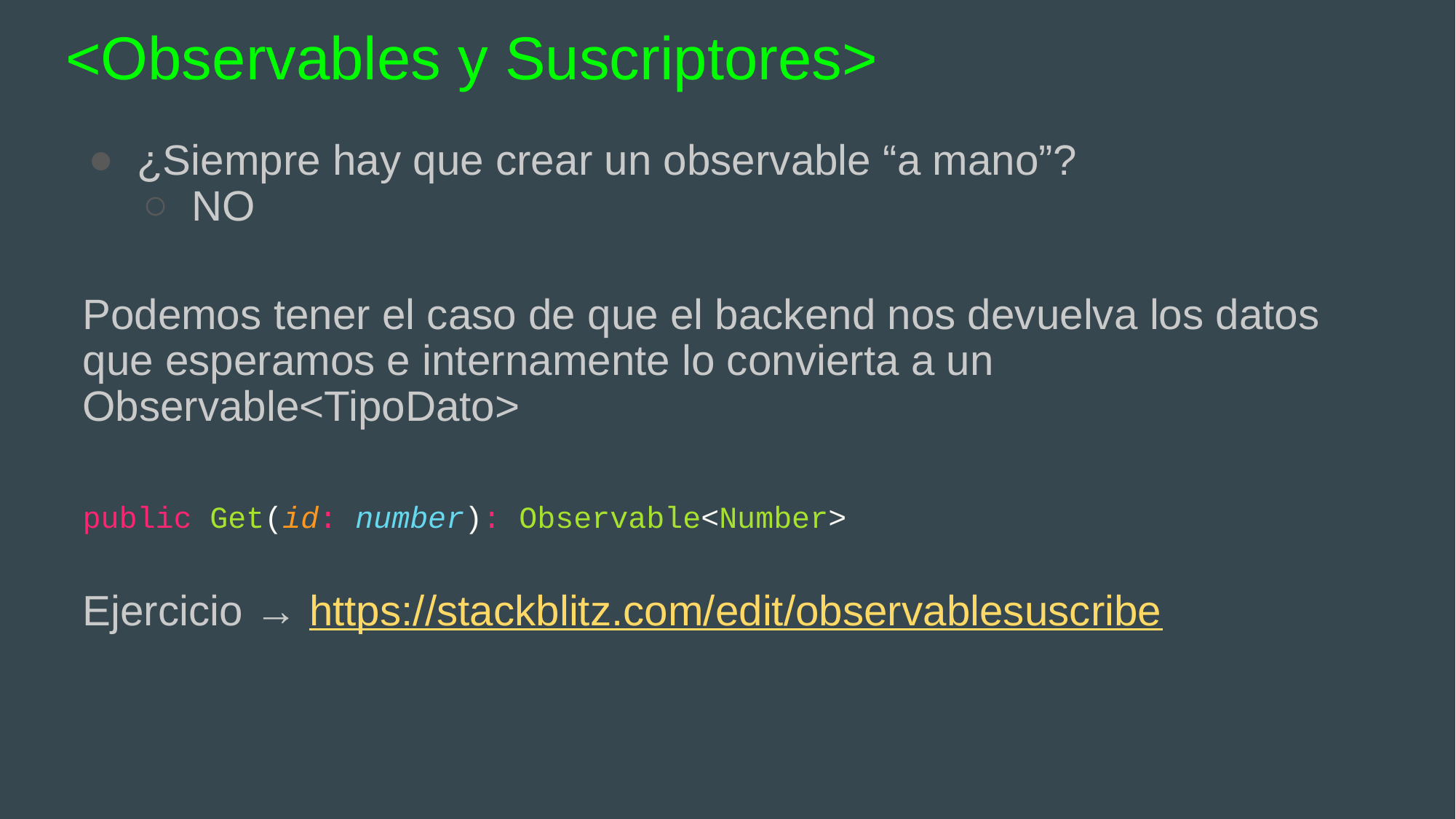

# <Observables y Suscriptores>
¿Siempre hay que crear un observable “a mano”?
NO

Podemos tener el caso de que el backend nos devuelva los datos que esperamos e internamente lo convierta a un Observable<TipoDato>

public Get(id: number): Observable<Number>

Ejercicio → https://stackblitz.com/edit/observablesuscribe